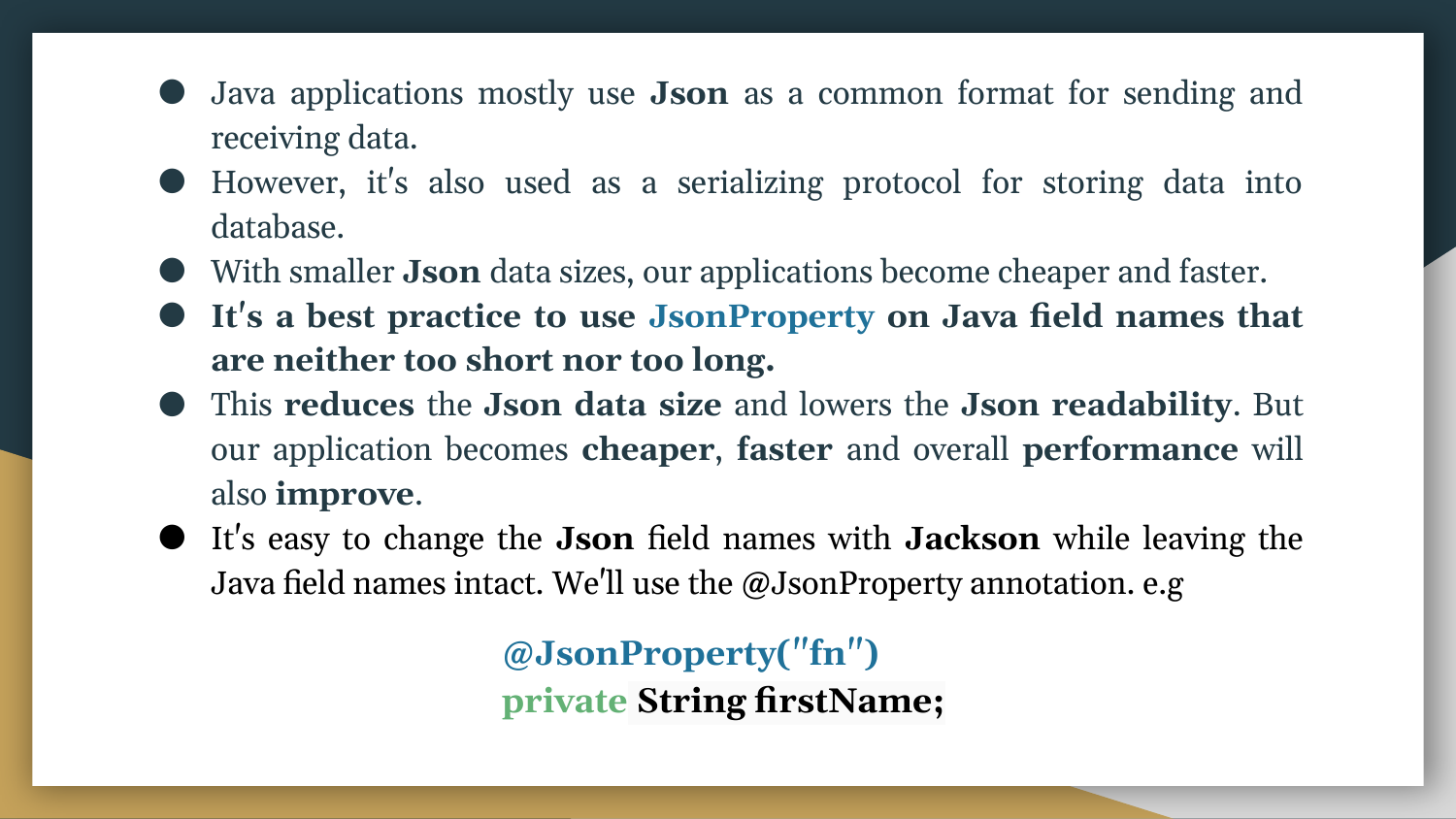

Java applications mostly use Json as a common format for sending and receiving data.
However, it's also used as a serializing protocol for storing data into database.
With smaller Json data sizes, our applications become cheaper and faster.
It's a best practice to use JsonProperty on Java field names that are neither too short nor too long.
This reduces the Json data size and lowers the Json readability. But our application becomes cheaper, faster and overall performance will also improve.
It's easy to change the Json field names with Jackson while leaving the Java field names intact. We'll use the @JsonProperty annotation. e.g
@JsonProperty("fn")
private String firstName;